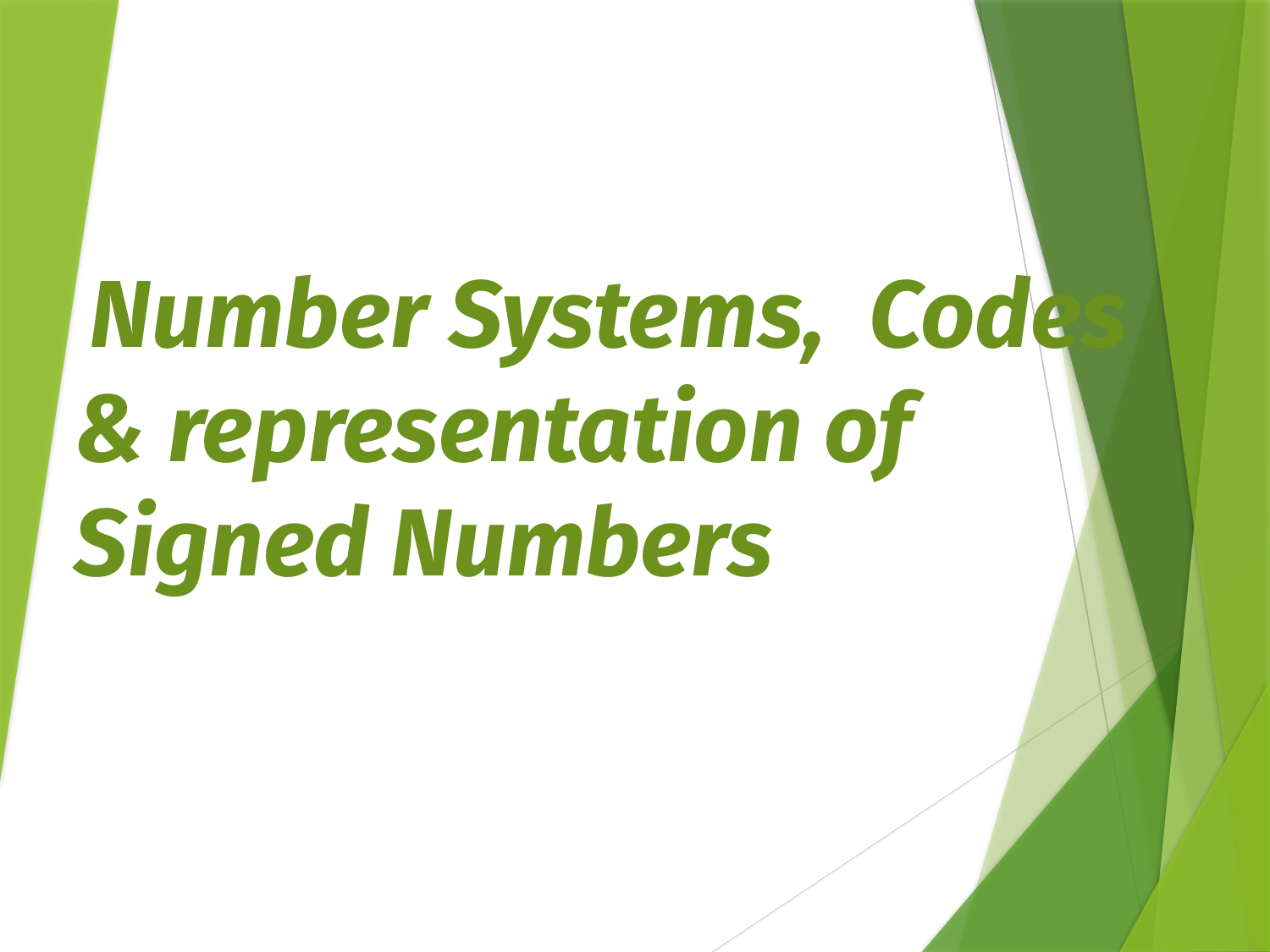

# Number Systems,  Codes & representation of Signed Numbers